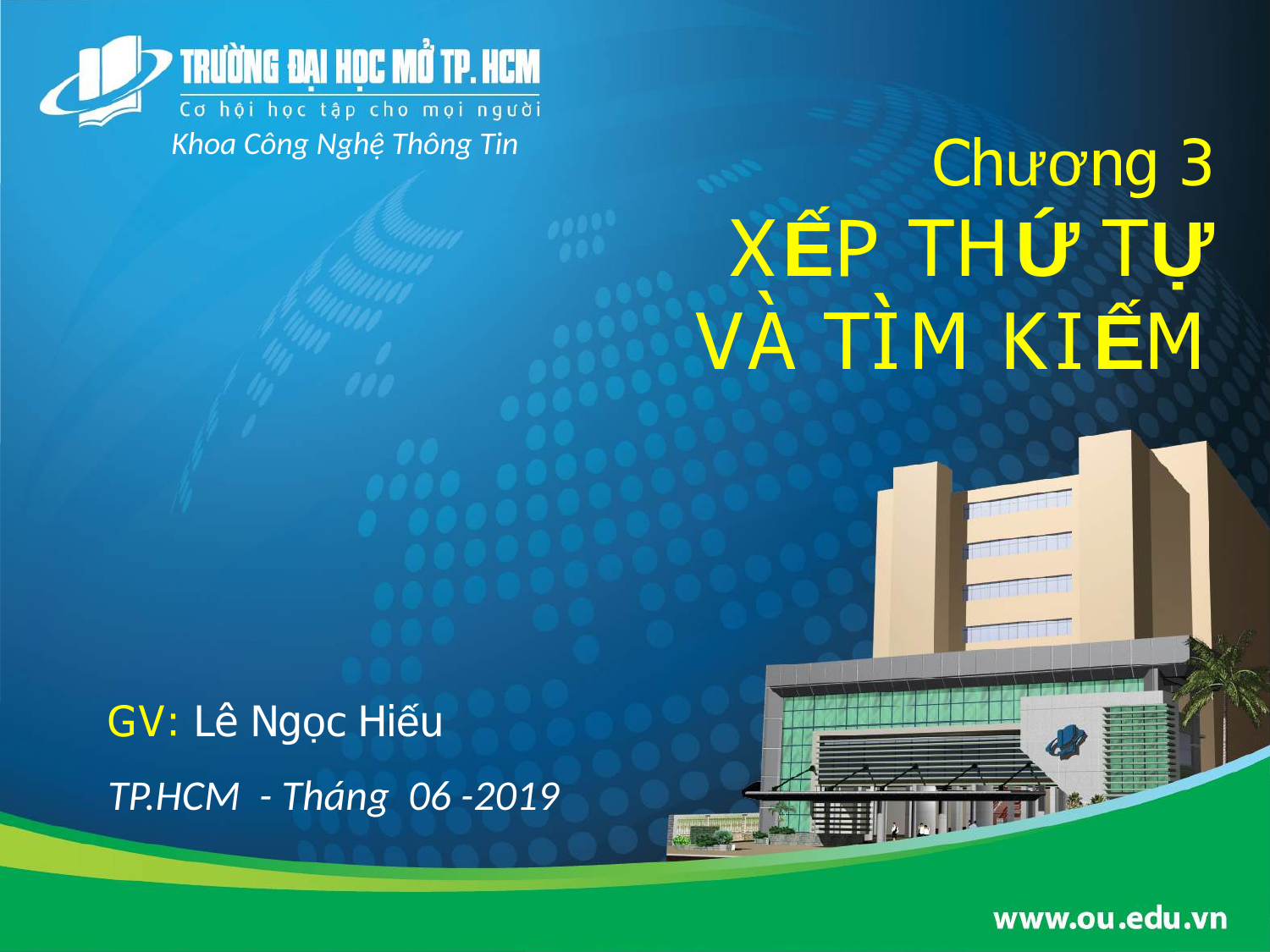

# Chương 3 XẾP THỨ TỰ VÀ TÌM KIẾM
Khoa Công Nghệ Thông Tin
GV: Lê Ngọc Hiếu
TP.HCM  - Tháng  06 -2019